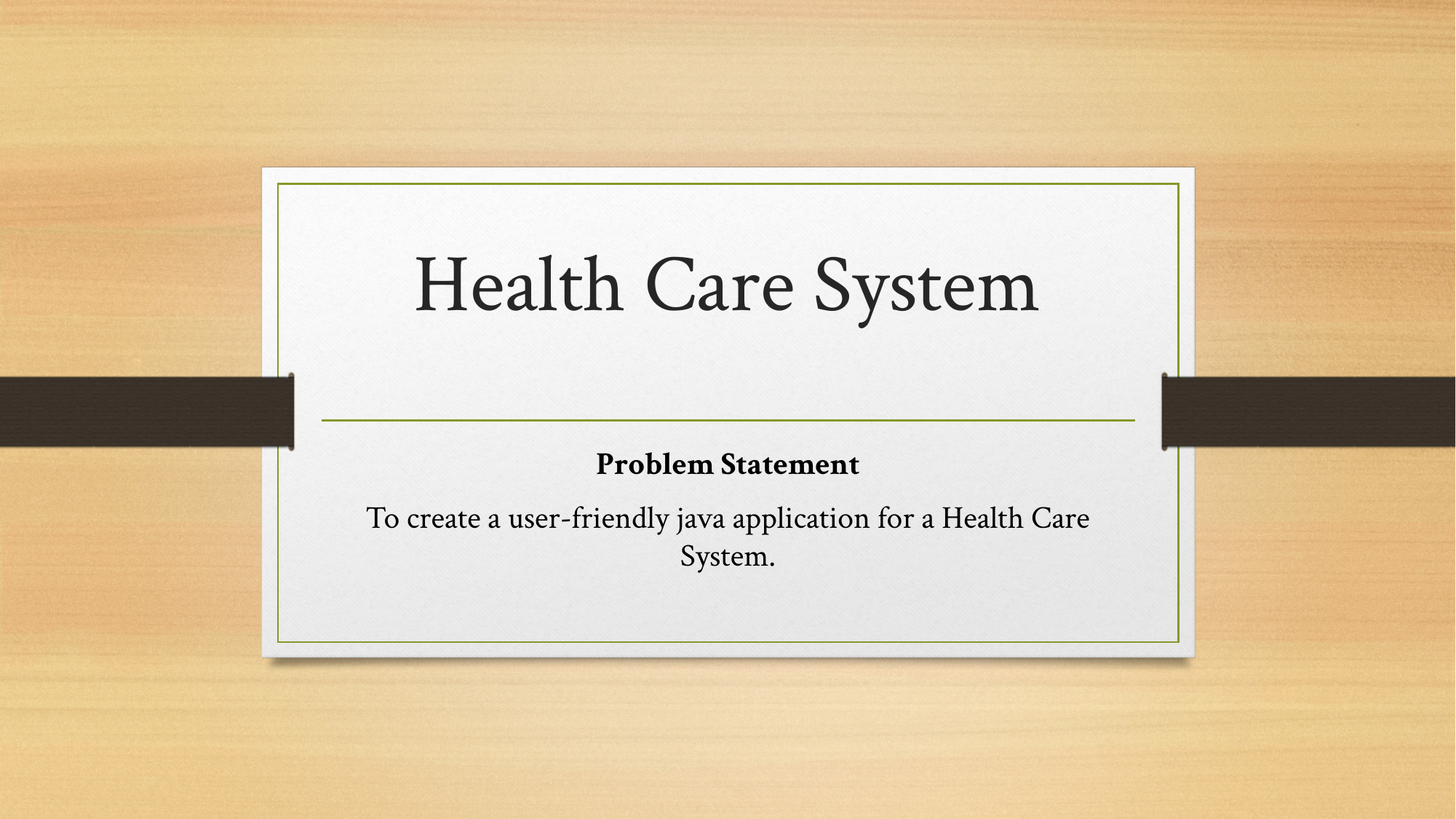

# Health Care System
Problem Statement
To create a user-friendly java application for a Health Care System.